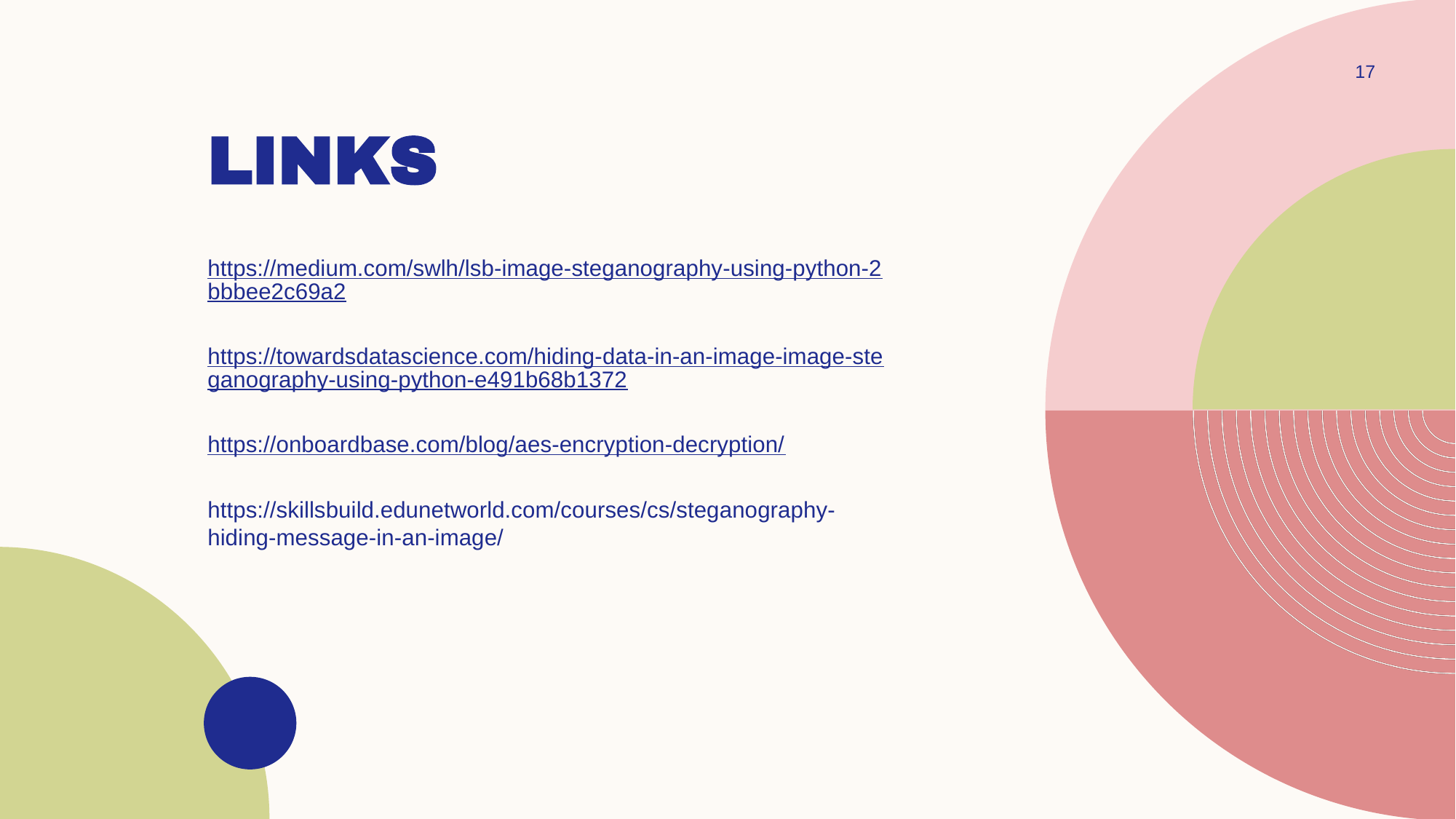

17
# Links
https://medium.com/swlh/lsb-image-steganography-using-python-2bbbee2c69a2

https://towardsdatascience.com/hiding-data-in-an-image-image-steganography-using-python-e491b68b1372

https://onboardbase.com/blog/aes-encryption-decryption/

https://skillsbuild.edunetworld.com/courses/cs/steganography-hiding-message-in-an-image/